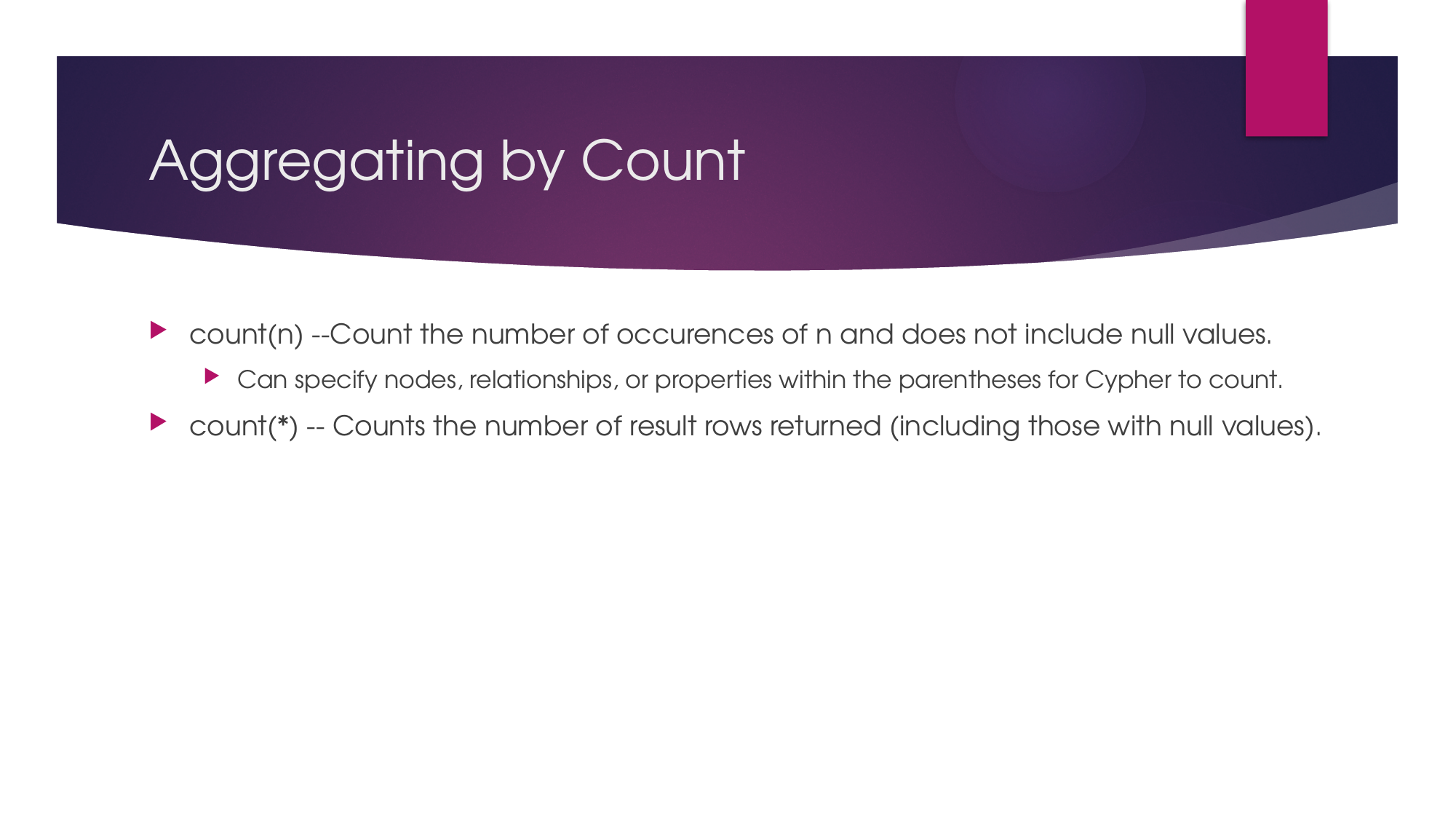

# Aggregating by Count
count(n) --Count the number of occurences of n and does not include null values.
Can specify nodes, relationships, or properties within the parentheses for Cypher to count.
count(*) -- Counts the number of result rows returned (including those with null values).